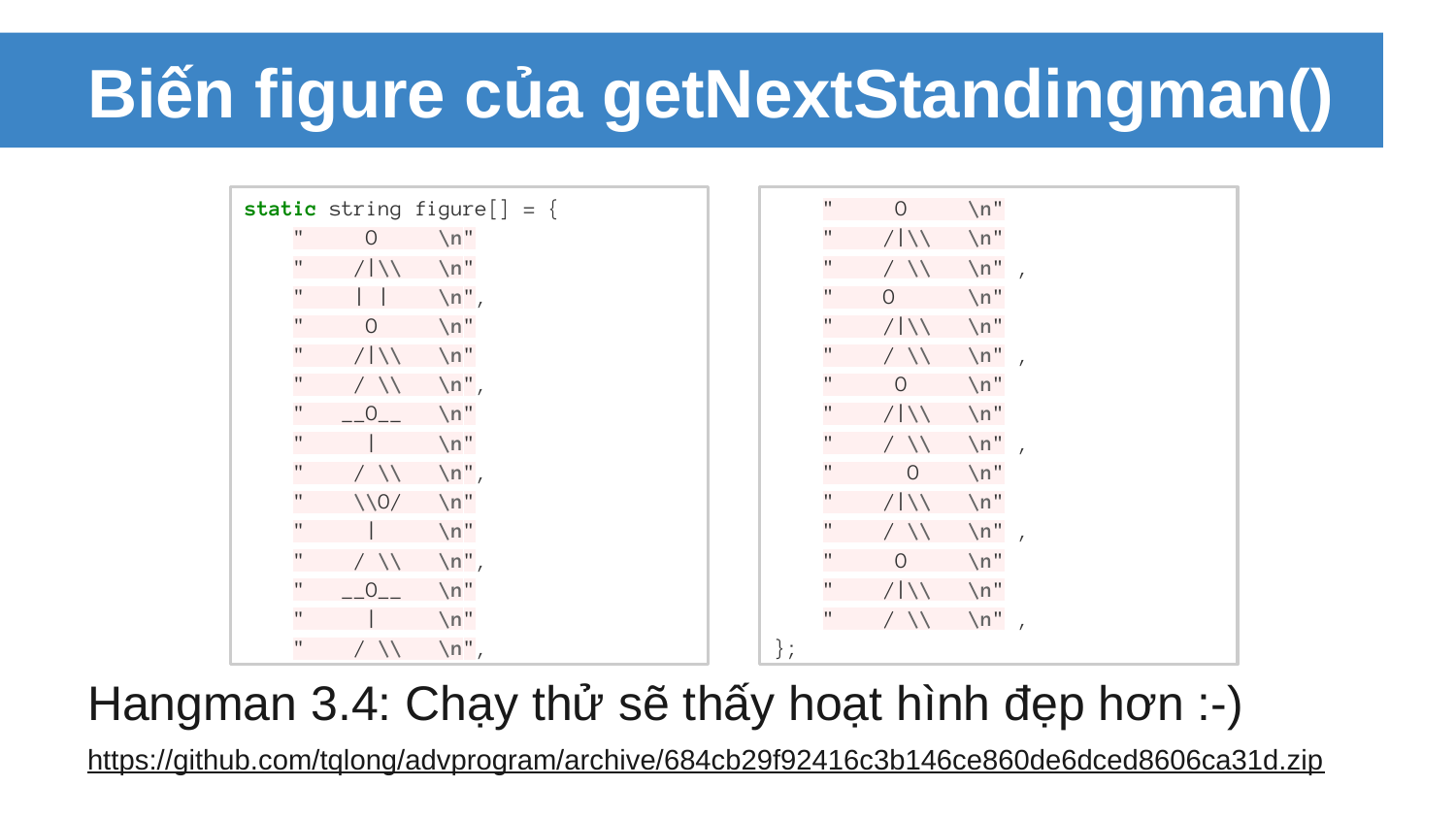

# Biến figure của getNextStandingman()

Hangman 3.4: Chạy thử sẽ thấy hoạt hình đẹp hơn :-)
https://github.com/tqlong/advprogram/archive/684cb29f92416c3b146ce860de6dced8606ca31d.zip

static string figure[] = {
    "     O     \n"
    "    /|\\   \n"
    "    | |    \n",
    "     O     \n"
    "    /|\\   \n"
    "    / \\   \n",
    "   __O__   \n"
    "     |     \n"
    "    / \\   \n",
    "    \\O/   \n"
    "     |     \n"
    "    / \\   \n",
    "   __O__   \n"
    "     |     \n"
    "    / \\   \n",
    "     O     \n"
    "    /|\\   \n"
    "    / \\   \n" ,
    "    O      \n"
    "    /|\\   \n"
    "    / \\   \n" ,
    "     O     \n"
    "    /|\\   \n"
    "    / \\   \n" ,
    "      O    \n"
    "    /|\\   \n"
    "    / \\   \n" ,
    "     O     \n"
    "    /|\\   \n"
    "    / \\   \n" ,
};